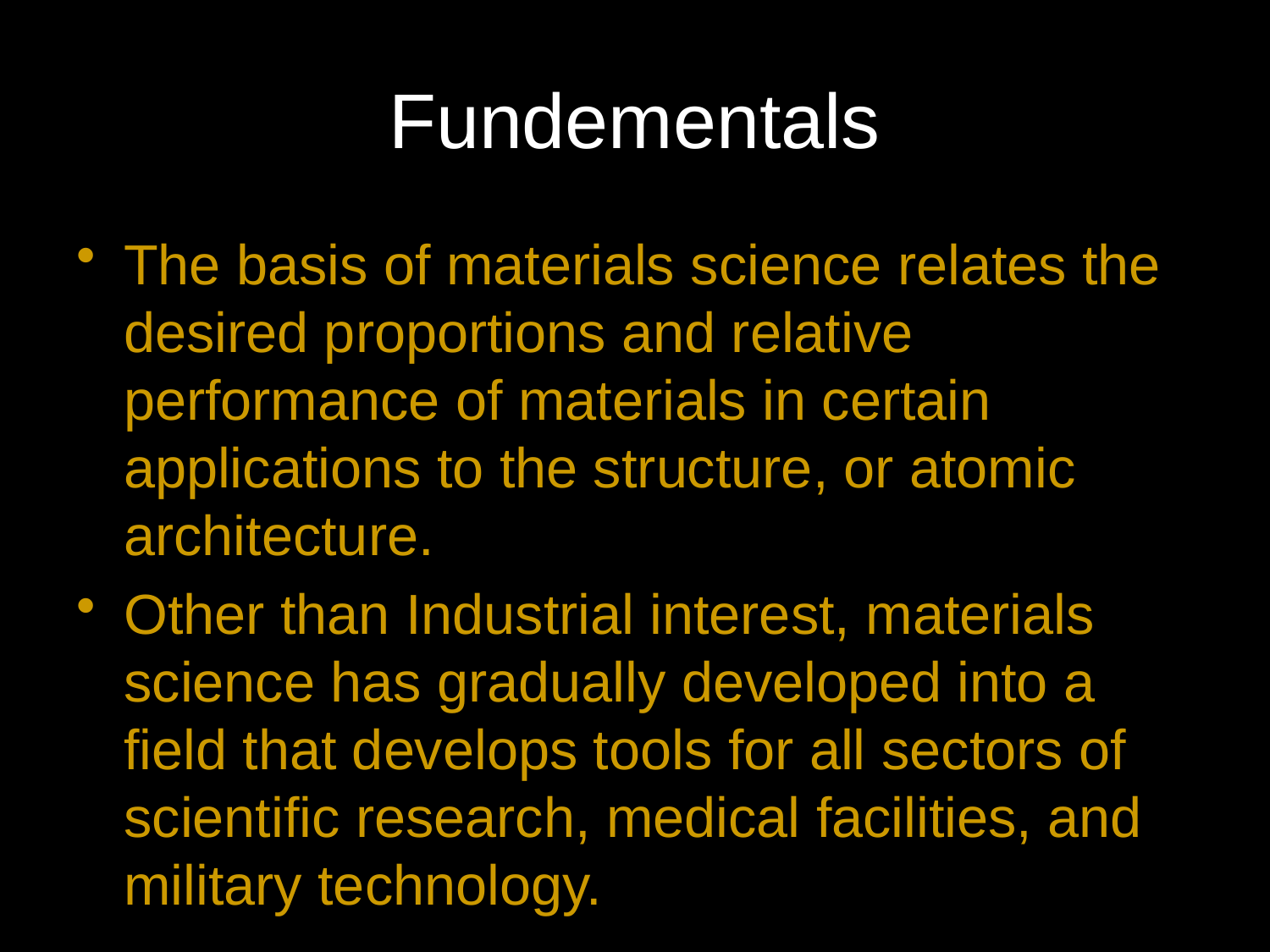

# Fundementals
The basis of materials science relates the desired proportions and relative performance of materials in certain applications to the structure, or atomic architecture.
Other than Industrial interest, materials science has gradually developed into a field that develops tools for all sectors of scientific research, medical facilities, and military technology.